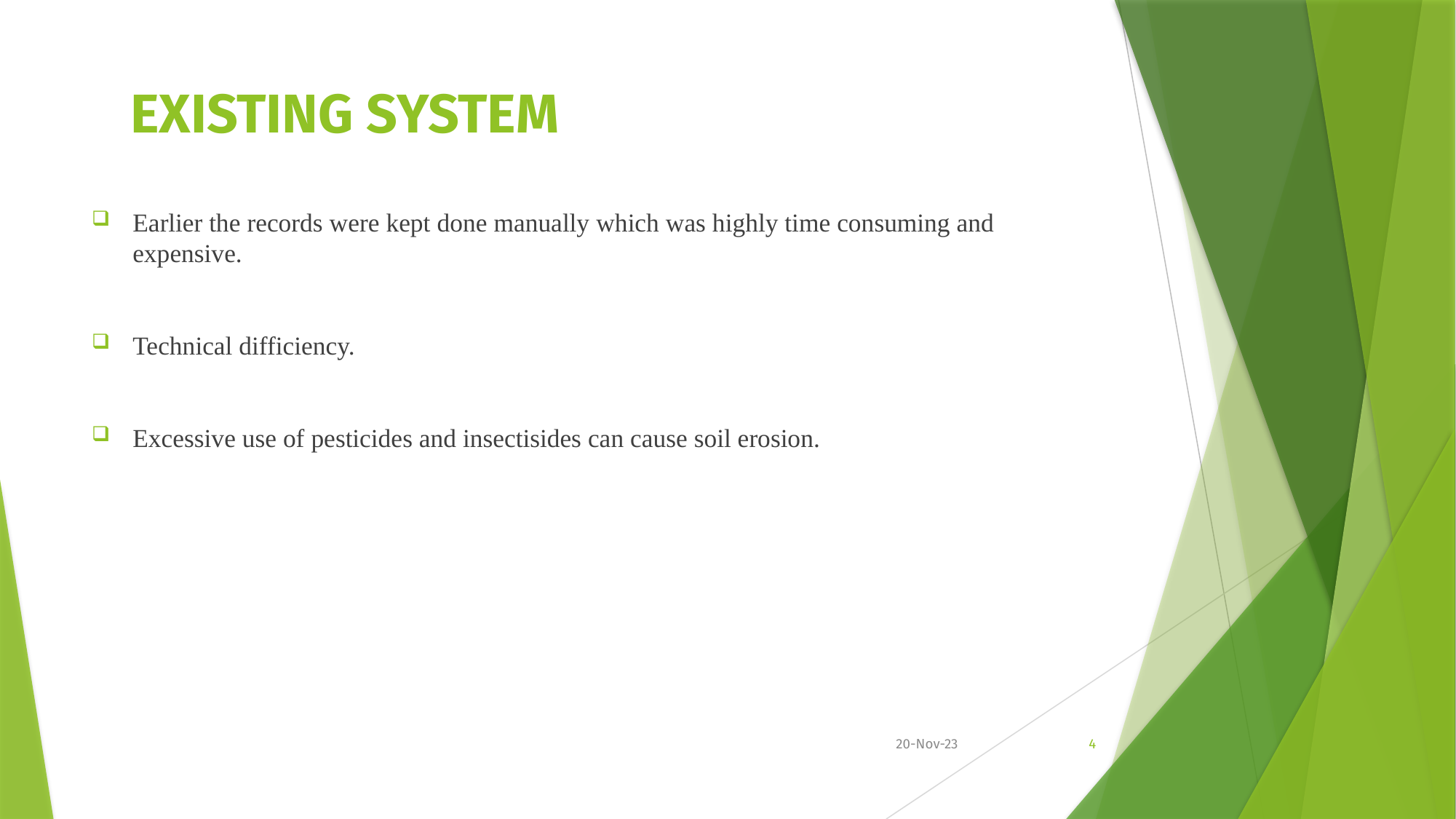

# EXISTING SYSTEM
Earlier the records were kept done manually which was highly time consuming and expensive.

Technical difficiency.

Excessive use of pesticides and insectisides can cause soil erosion.

20-Nov-23
4